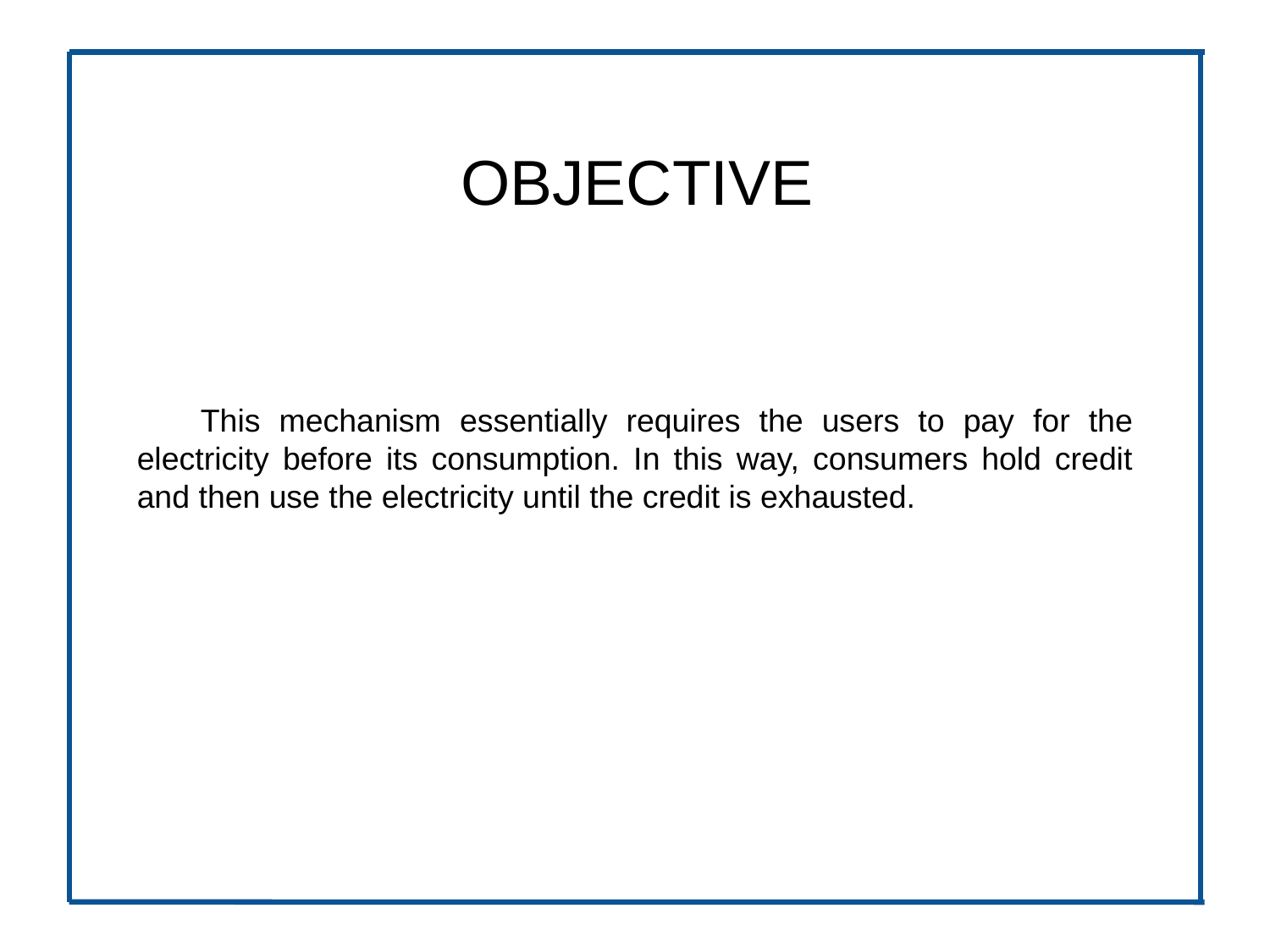

OBJECTIVE
This mechanism essentially requires the users to pay for the electricity before its consumption. In this way, consumers hold credit and then use the electricity until the credit is exhausted.